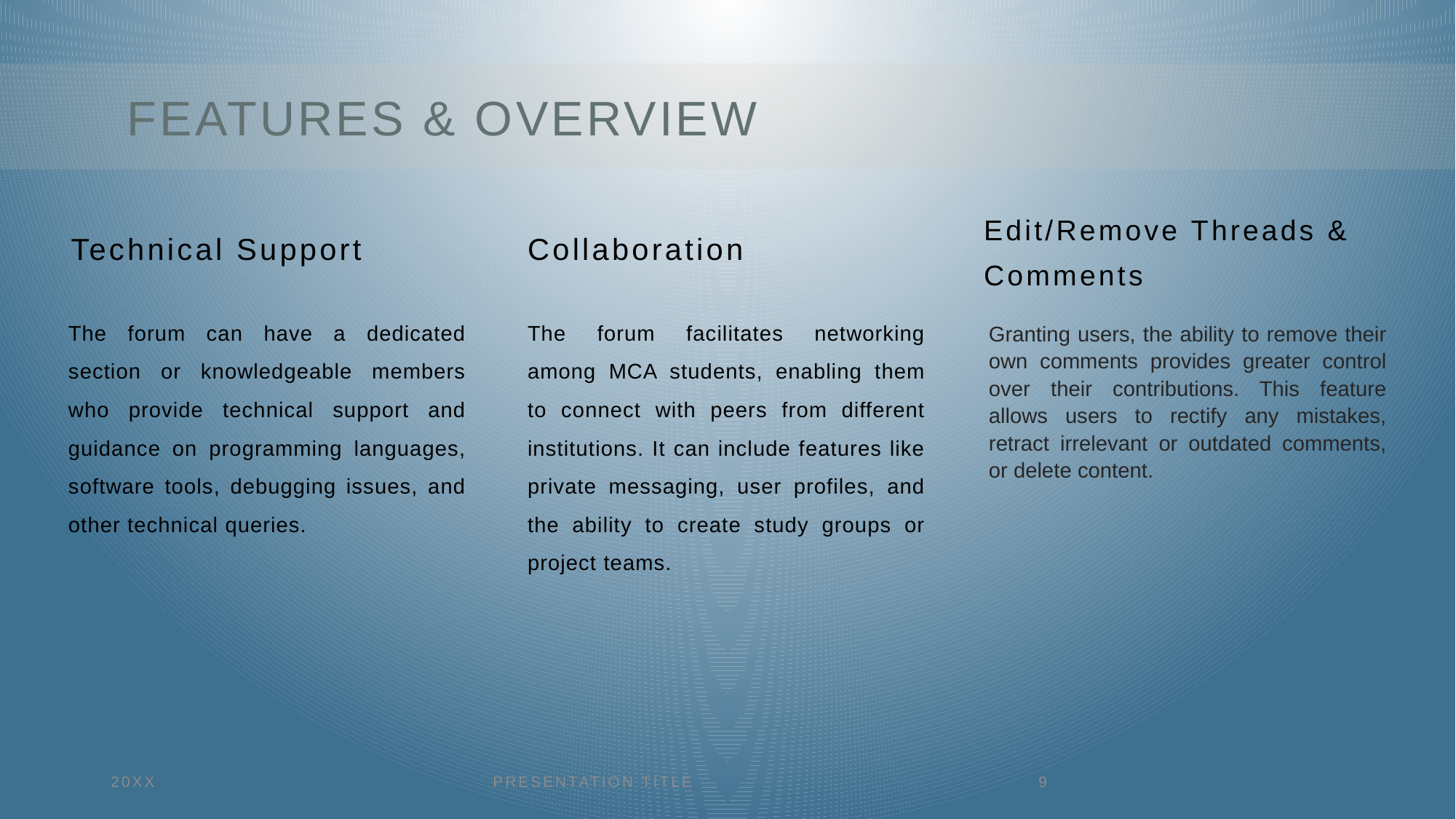

# features & overview
Edit/Remove Threads &
Comments
Technical Support
Collaboration
The forum can have a dedicated section or knowledgeable members who provide technical support and guidance on programming languages, software tools, debugging issues, and other technical queries.
The forum facilitates networking among MCA students, enabling them to connect with peers from different institutions. It can include features like private messaging, user profiles, and the ability to create study groups or project teams.
Granting users, the ability to remove their own comments provides greater control over their contributions. This feature allows users to rectify any mistakes, retract irrelevant or outdated comments, or delete content.
20XX
PRESENTATION TITLE
9